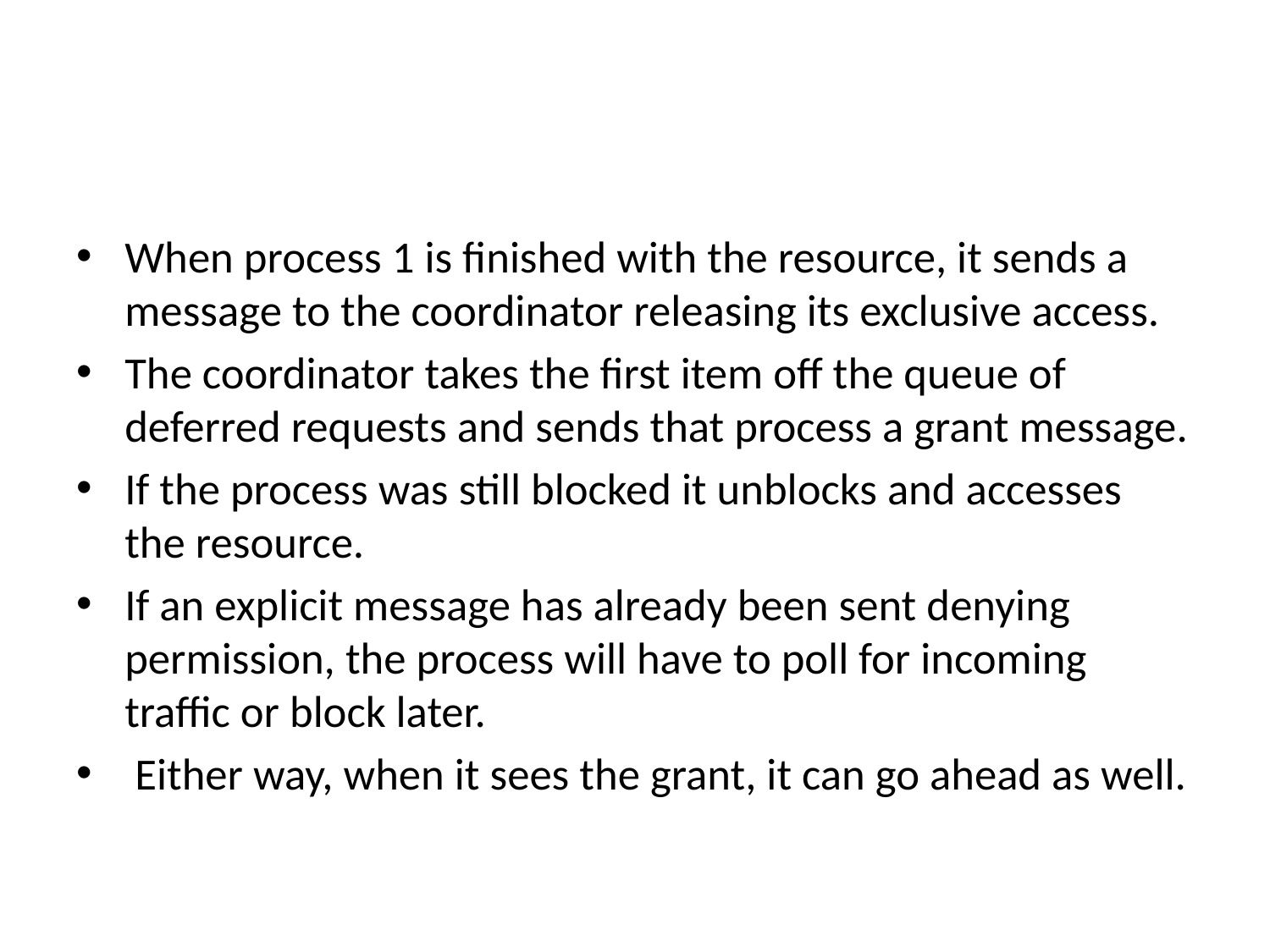

#
When process 1 is finished with the resource, it sends a message to the coordinator releasing its exclusive access.
The coordinator takes the first item off the queue of deferred requests and sends that process a grant message.
If the process was still blocked it unblocks and accesses the resource.
If an explicit message has already been sent denying permission, the process will have to poll for incoming traffic or block later.
 Either way, when it sees the grant, it can go ahead as well.